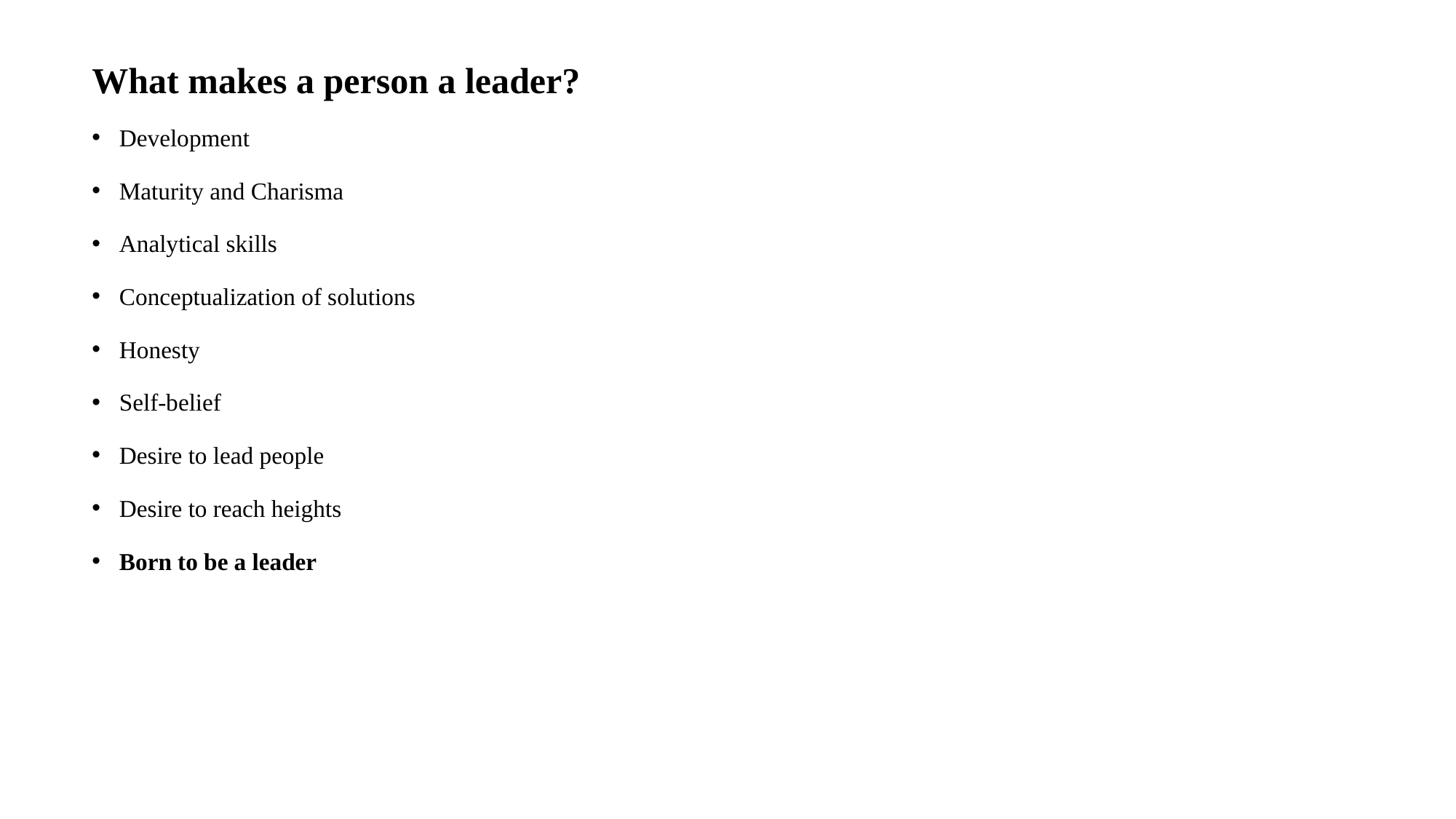

# What makes a person a leader?
Development
Maturity and Charisma
Analytical skills
Conceptualization of solutions
Honesty
Self-belief
Desire to lead people
Desire to reach heights
Born to be a leader